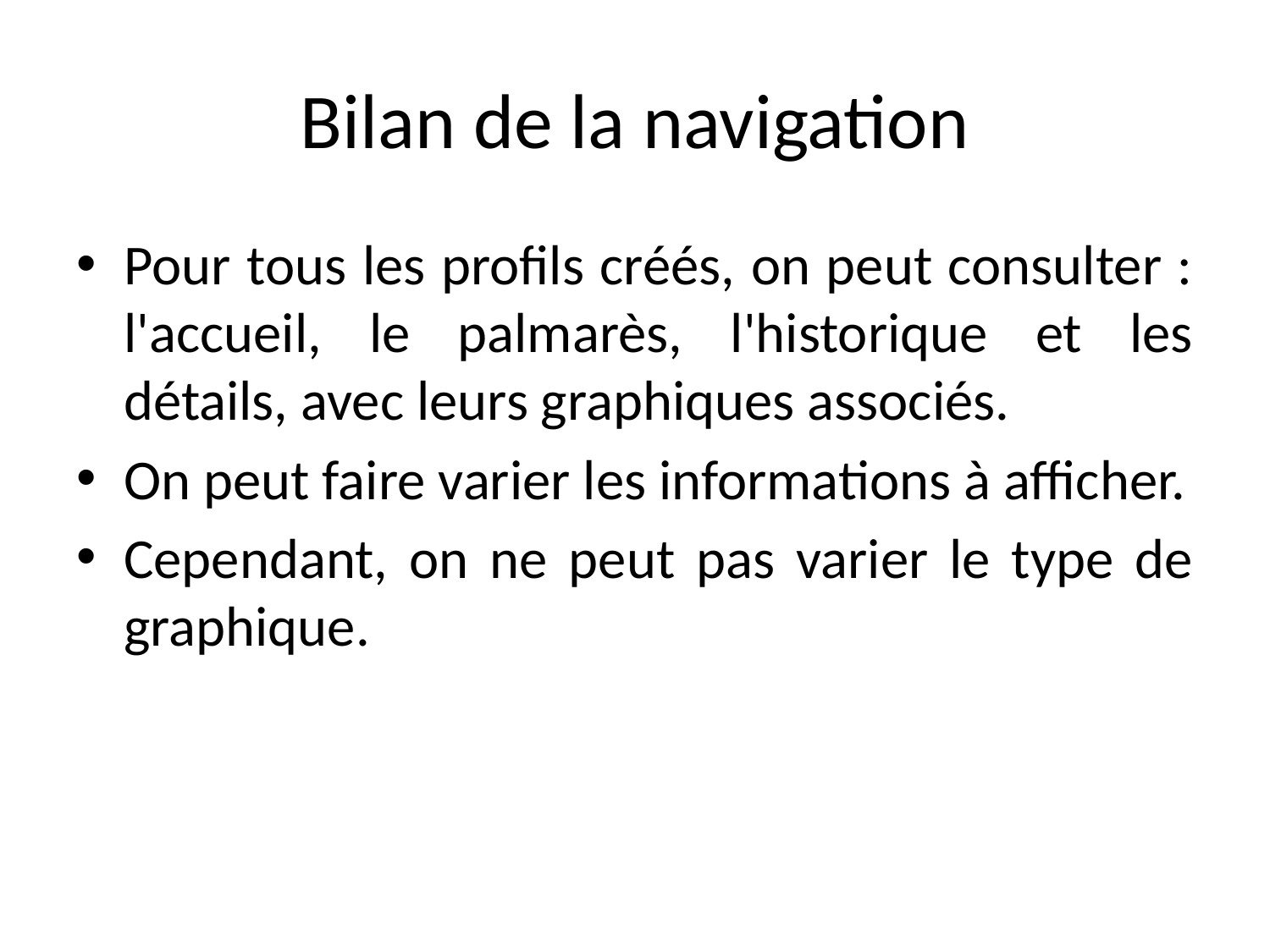

# Bilan de la navigation
Pour tous les profils créés, on peut consulter : l'accueil, le palmarès, l'historique et les détails, avec leurs graphiques associés.
On peut faire varier les informations à afficher.
Cependant, on ne peut pas varier le type de graphique.